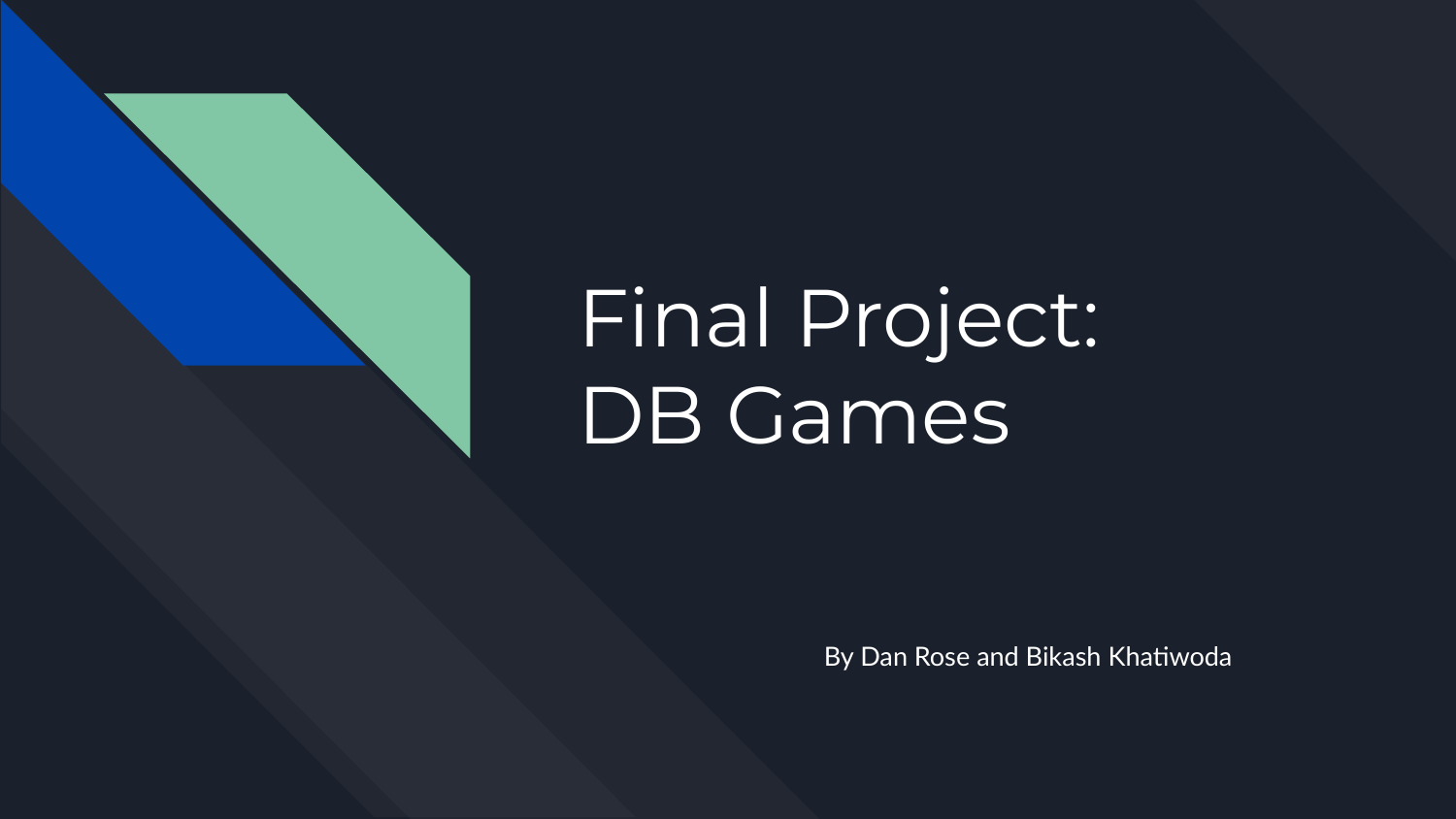

# Final Project:
DB Games
By Dan Rose and Bikash Khatiwoda